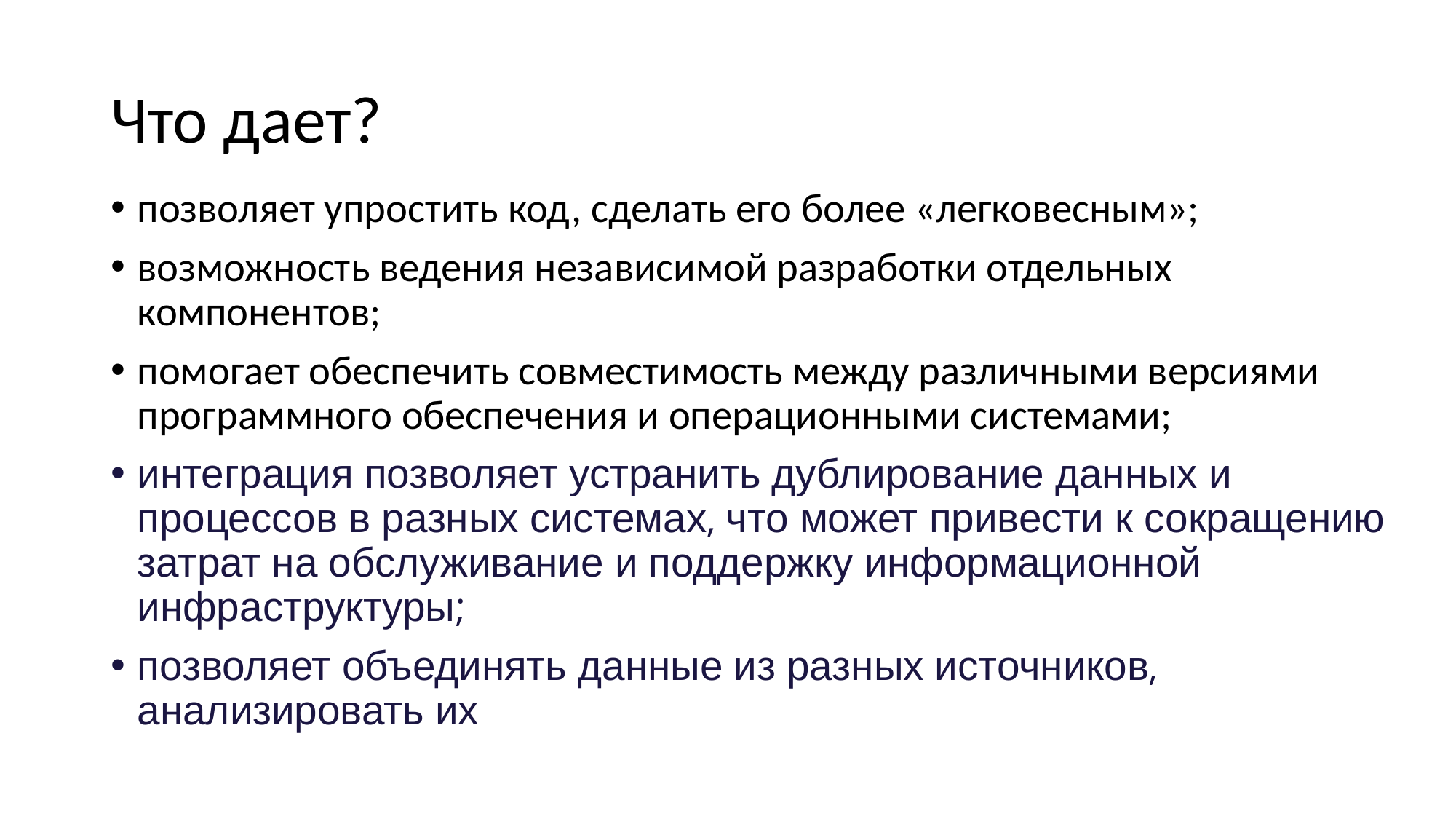

# Что дает?
позволяет упростить код, сделать его более «легковесным»;
возможность ведения независимой разработки отдельных компонентов;
помогает обеспечить совместимость между различными версиями программного обеспечения и операционными системами;
интеграция позволяет устранить дублирование данных и процессов в разных системах, что может привести к сокращению затрат на обслуживание и поддержку информационной инфраструктуры;
позволяет объединять данные из разных источников, анализировать их